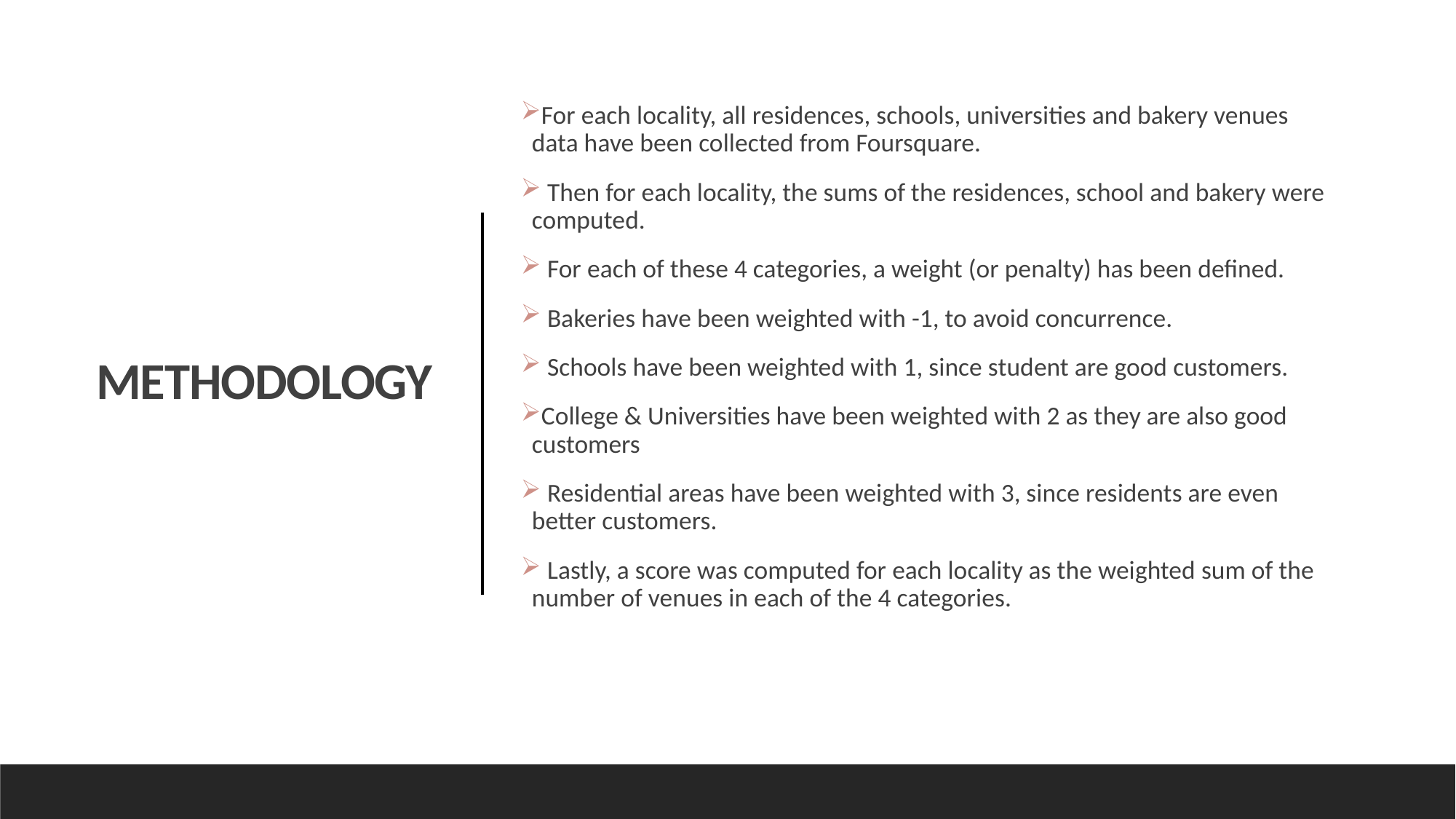

For each locality, all residences, schools, universities and bakery venues data have been collected from Foursquare.
 Then for each locality, the sums of the residences, school and bakery were computed.
 For each of these 4 categories, a weight (or penalty) has been defined.
 Bakeries have been weighted with -1, to avoid concurrence.
 Schools have been weighted with 1, since student are good customers.
College & Universities have been weighted with 2 as they are also good customers
 Residential areas have been weighted with 3, since residents are even better customers.
 Lastly, a score was computed for each locality as the weighted sum of the number of venues in each of the 4 categories.

# METHODOLOGY